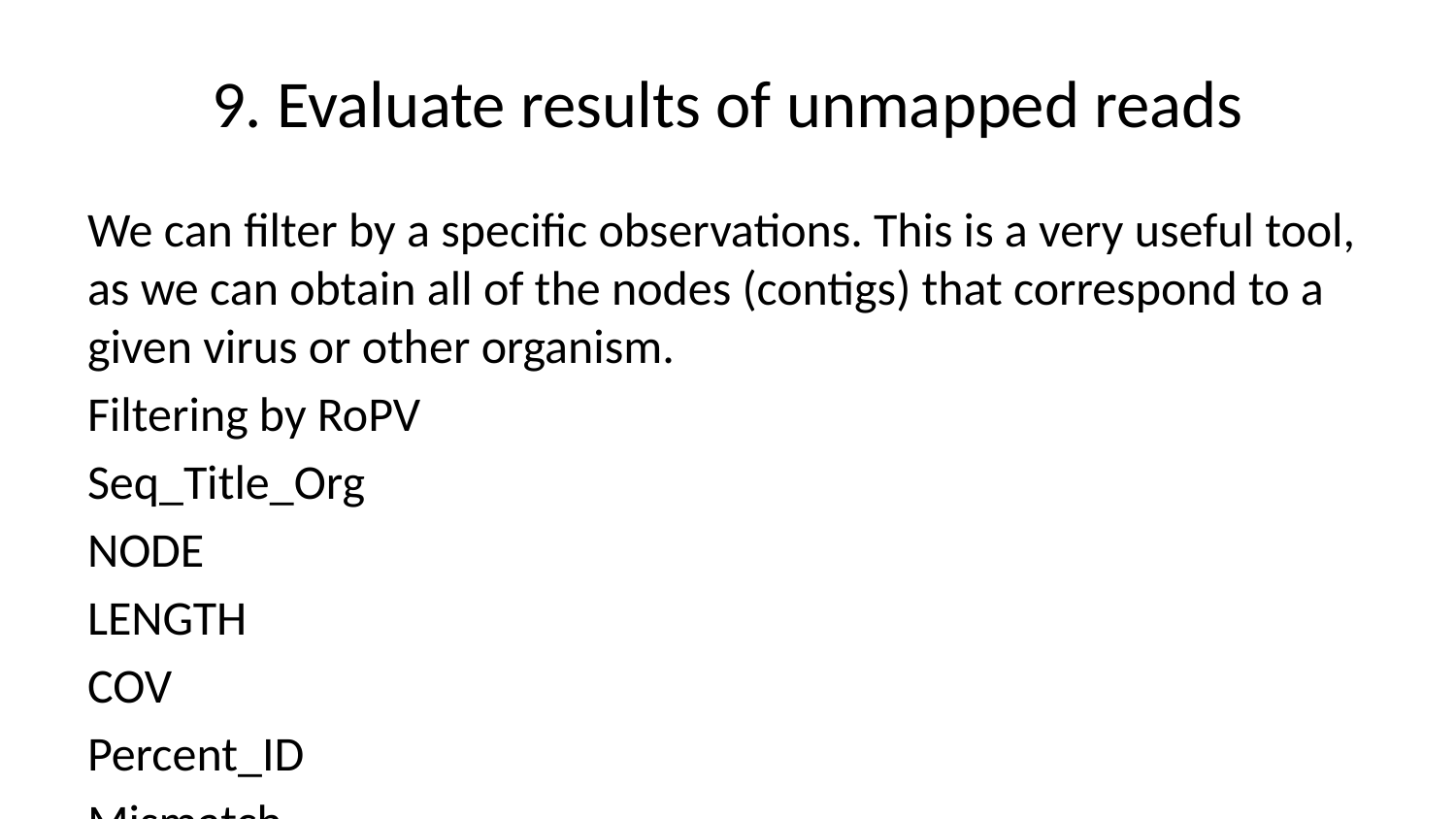

# 9. Evaluate results of unmapped reads
We can filter by a specific observations. This is a very useful tool, as we can obtain all of the nodes (contigs) that correspond to a given virus or other organism.
Filtering by RoPV
Seq_Title_Org
NODE
LENGTH
COV
Percent_ID
Mismatch
Evalue
OS=Rose partitivirus
1222
1687
29.425031
100.0
0
0
OS=Rose partitivirus
18543
388
3.387302
100.0
0
0
OS=Rose partitivirus
18607
387
4.152866
100.0
0
0
OS=Rose partitivirus
29377
300
2.709251
100.0
0
0
OS=Rose partitivirus
37931
267
3.876289
97.7
2
0
OS=Rose partitivirus
43976
249
1.750000
100.0
0
0